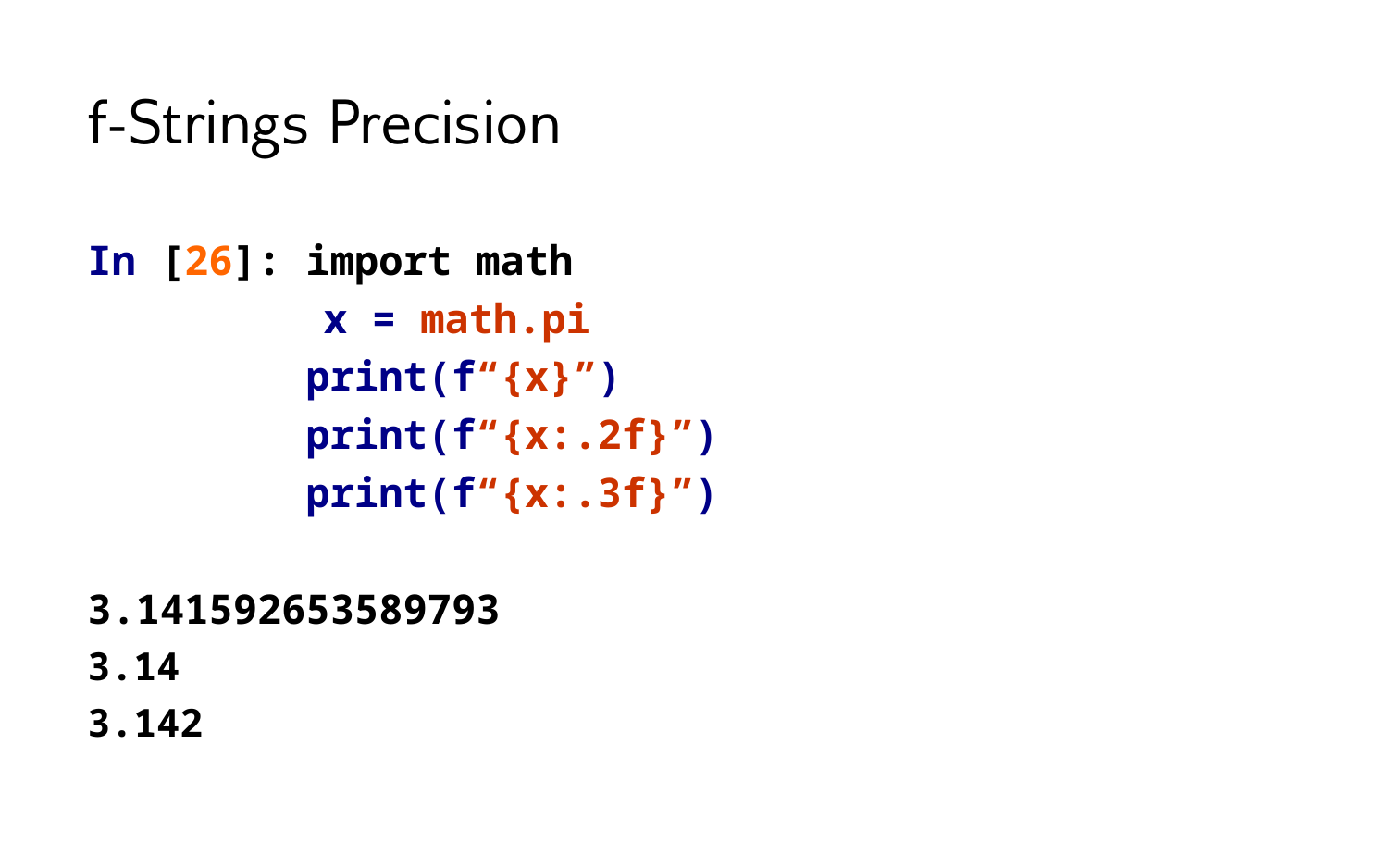

# f-Strings Precision

In [26]: import math
	    x = math.pi
         print(f“{x}”)
         print(f“{x:.2f}”)
         print(f“{x:.3f}”)

3.141592653589793
3.14
3.142